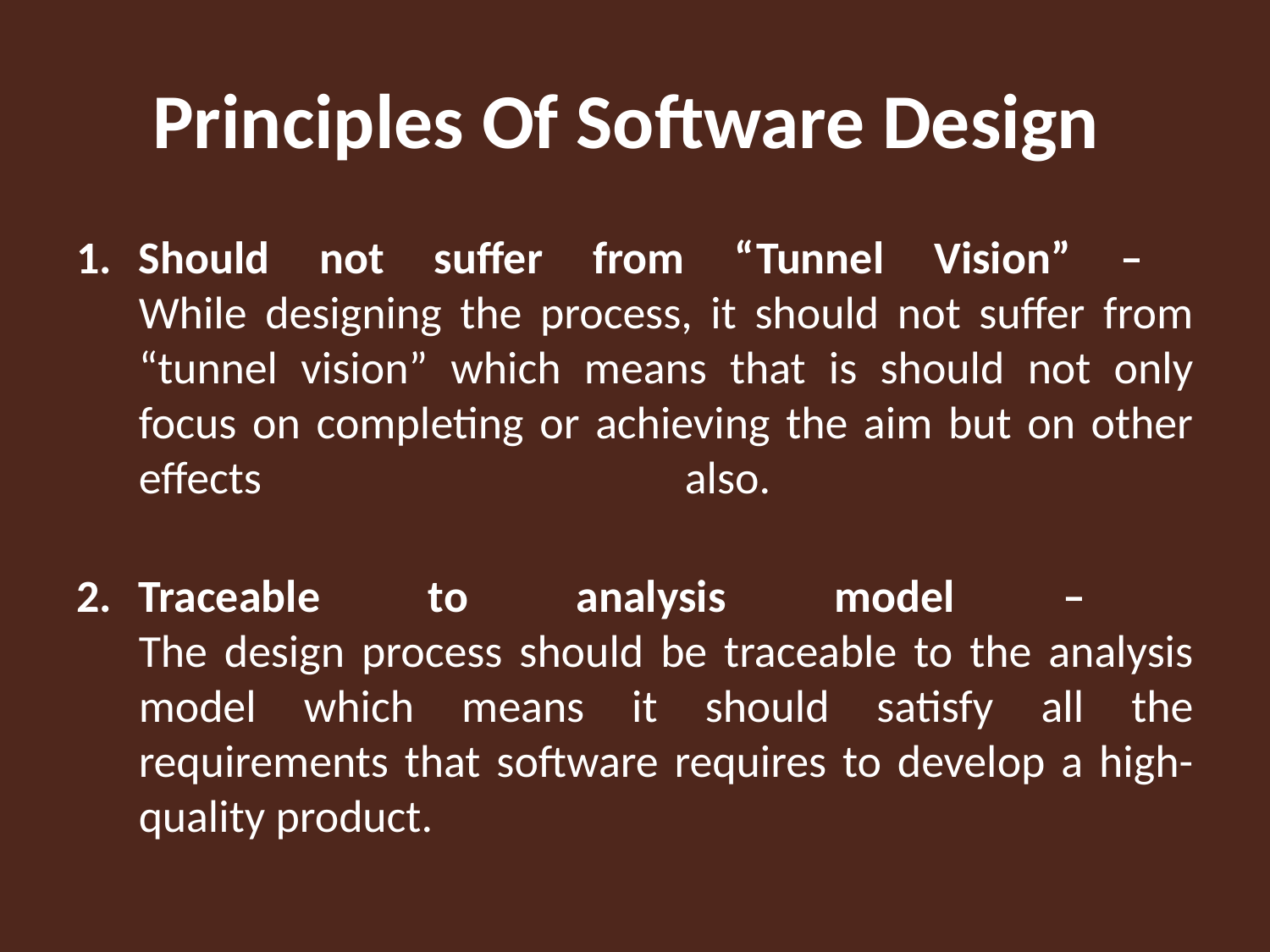

# Principles Of Software Design
Should not suffer from “Tunnel Vision” –
While designing the process, it should not suffer from “tunnel vision” which means that is should not only focus on completing or achieving the aim but on other effects also.
Traceable to analysis model –
The design process should be traceable to the analysis model which means it should satisfy all the requirements that software requires to develop a high-quality product.